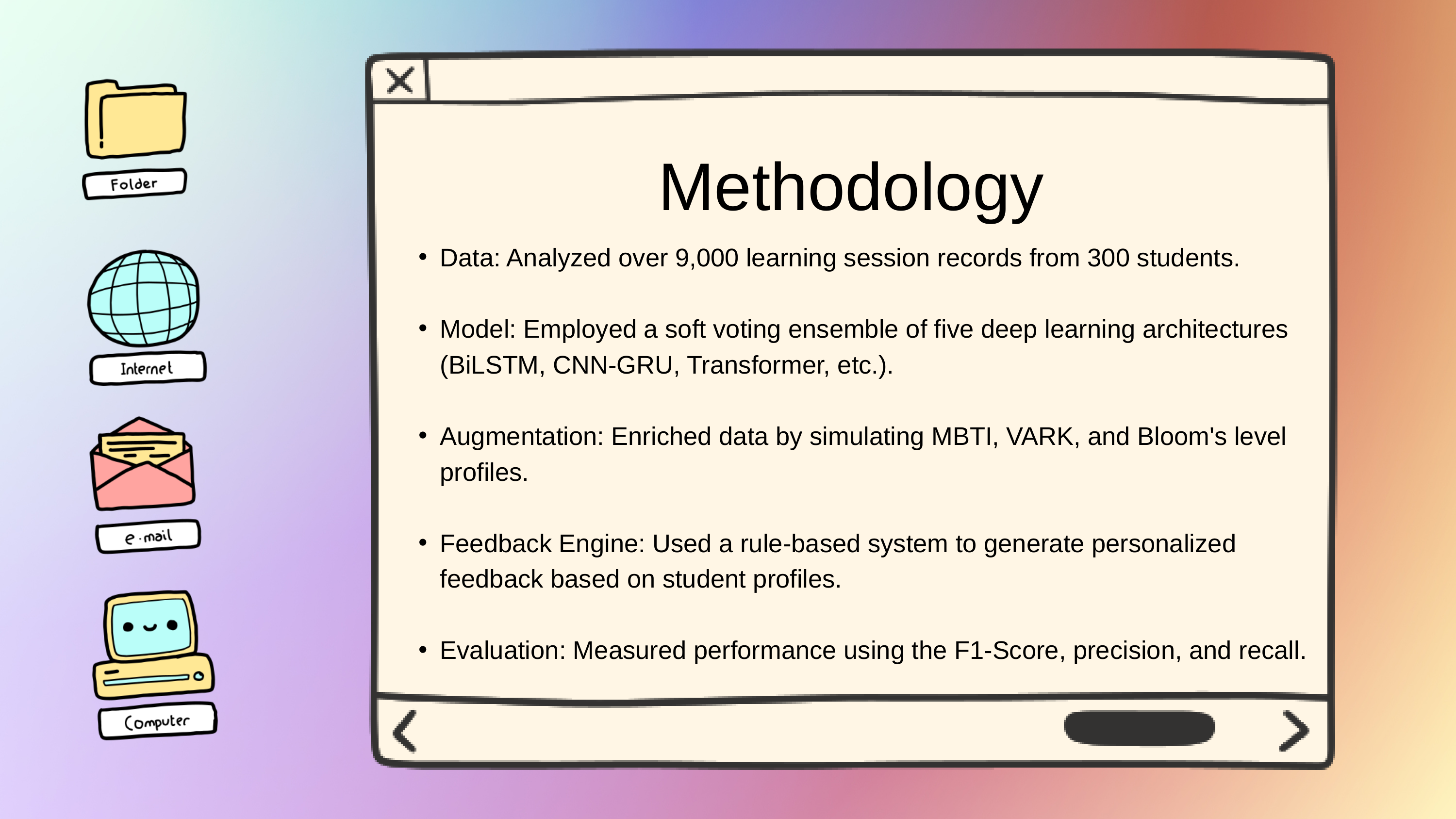

Methodology
Data: Analyzed over 9,000 learning session records from 300 students.

Model: Employed a soft voting ensemble of five deep learning architectures (BiLSTM, CNN-GRU, Transformer, etc.).

Augmentation: Enriched data by simulating MBTI, VARK, and Bloom's level profiles.

Feedback Engine: Used a rule-based system to generate personalized feedback based on student profiles.

Evaluation: Measured performance using the F1-Score, precision, and recall.